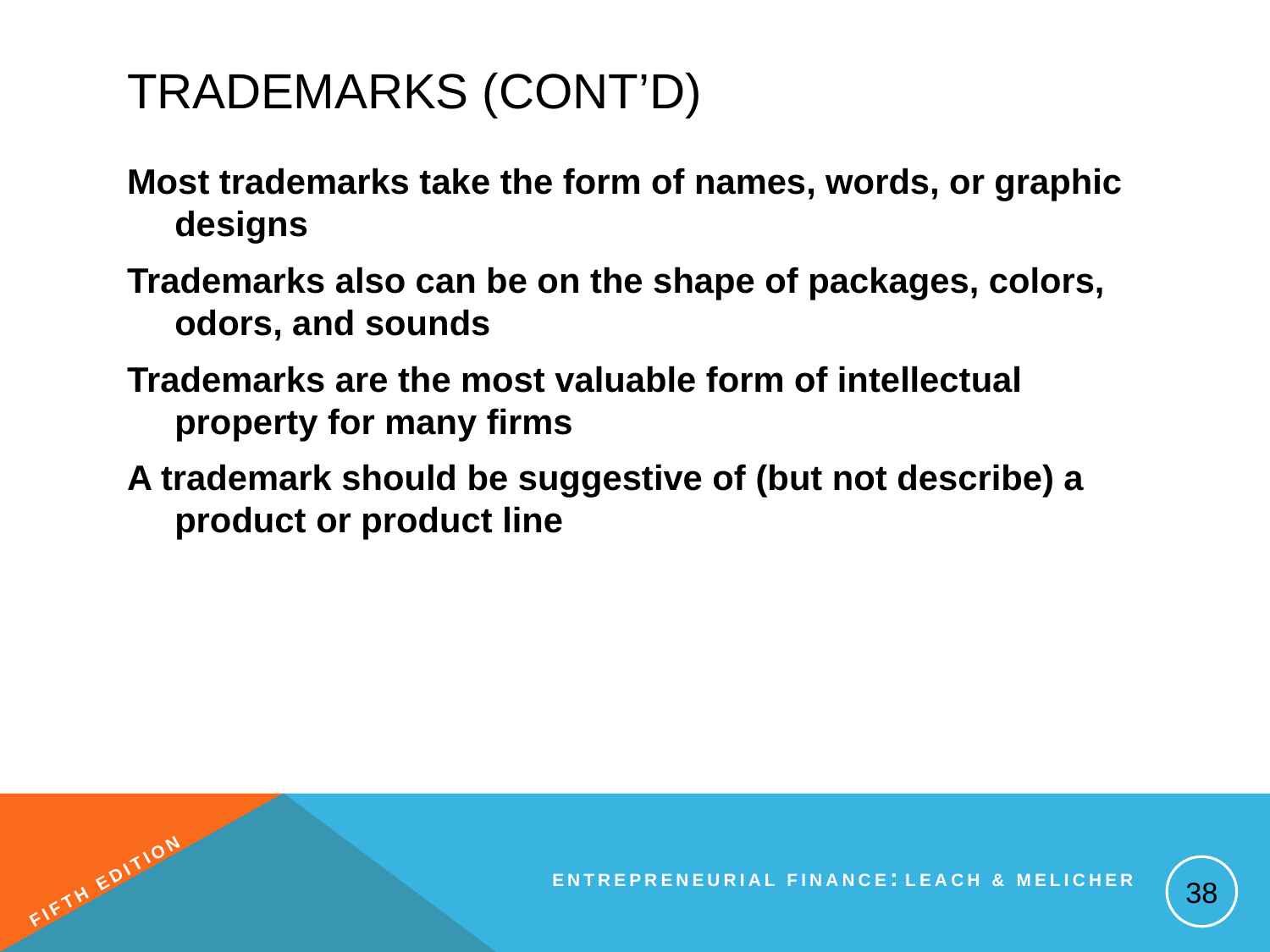

# Trademarks (cont’d)
Most trademarks take the form of names, words, or graphic designs
Trademarks also can be on the shape of packages, colors, odors, and sounds
Trademarks are the most valuable form of intellectual property for many firms
A trademark should be suggestive of (but not describe) a product or product line
38